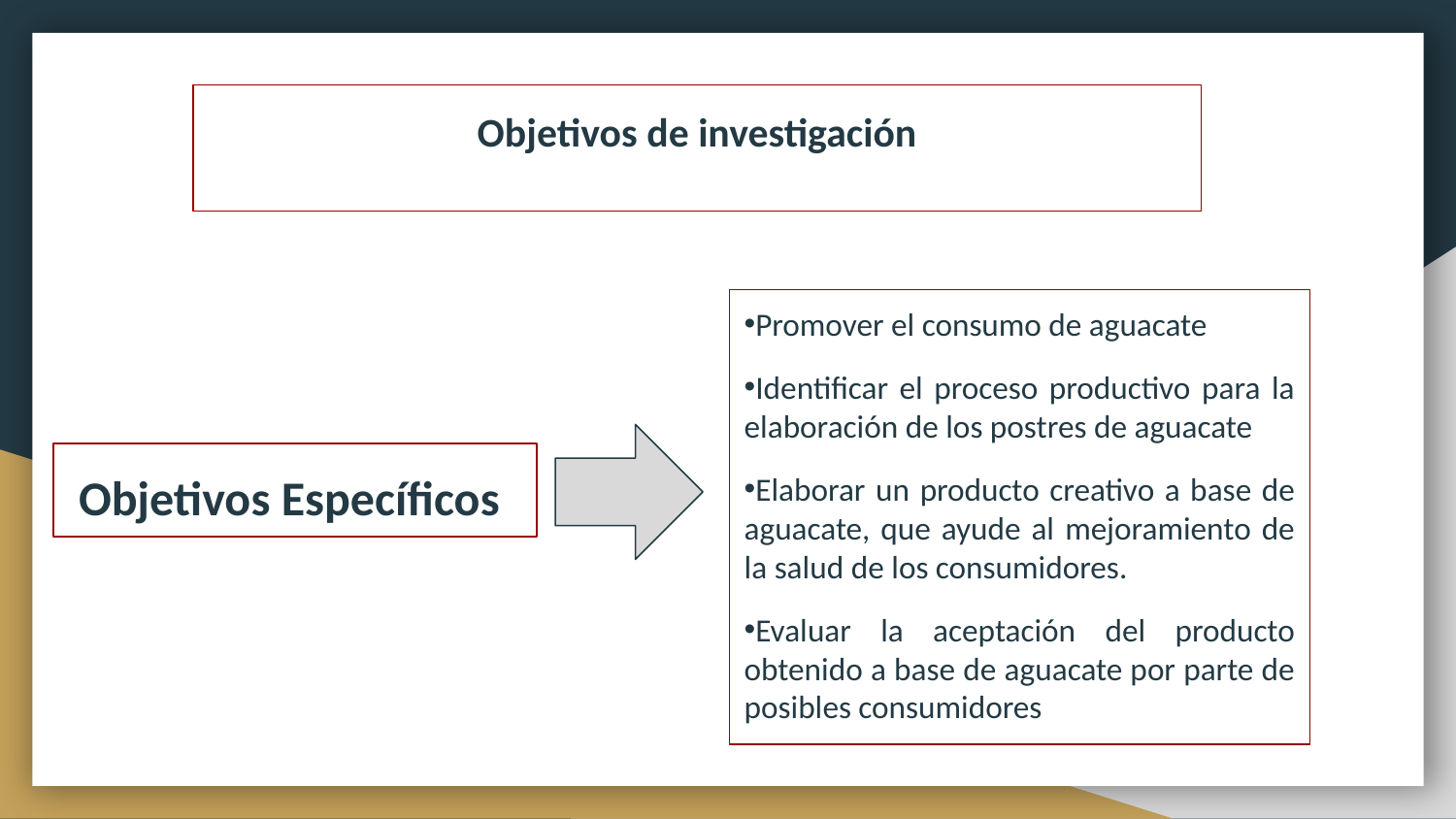

Objetivos de investigación
Promover el consumo de aguacate
Identificar el proceso productivo para la elaboración de los postres de aguacate
Elaborar un producto creativo a base de aguacate, que ayude al mejoramiento de la salud de los consumidores.
Evaluar la aceptación del producto obtenido a base de aguacate por parte de posibles consumidores

Objetivos Específicos